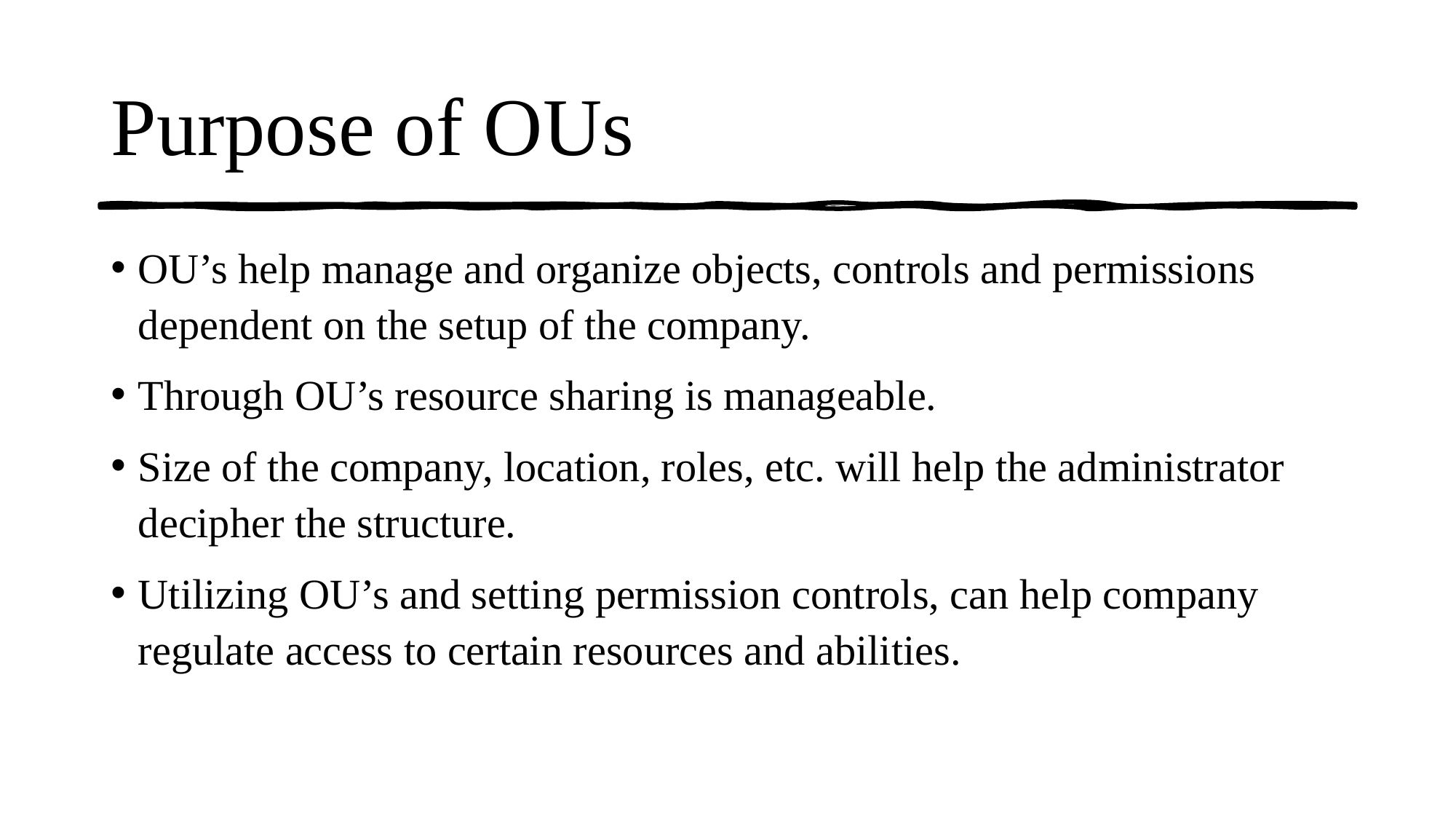

# Purpose of OUs
OU’s help manage and organize objects, controls and permissions dependent on the setup of the company.
Through OU’s resource sharing is manageable.
Size of the company, location, roles, etc. will help the administrator decipher the structure.
Utilizing OU’s and setting permission controls, can help company regulate access to certain resources and abilities.